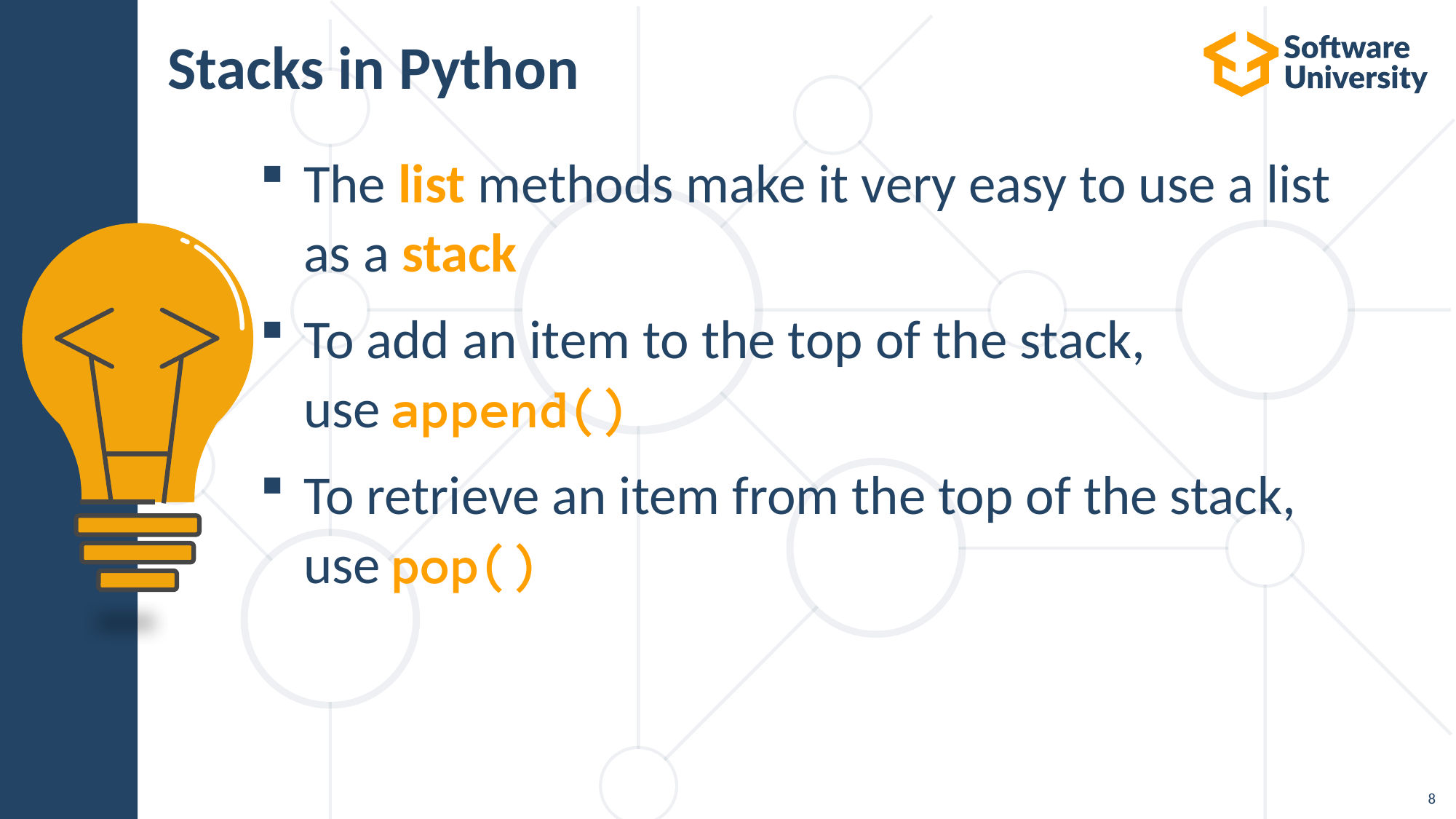

# Stacks in Python
The list methods make it very easy to use a list
as a stack
To add an item to the top of the stack,
use append()
To retrieve an item from the top of the stack,
use pop()
8